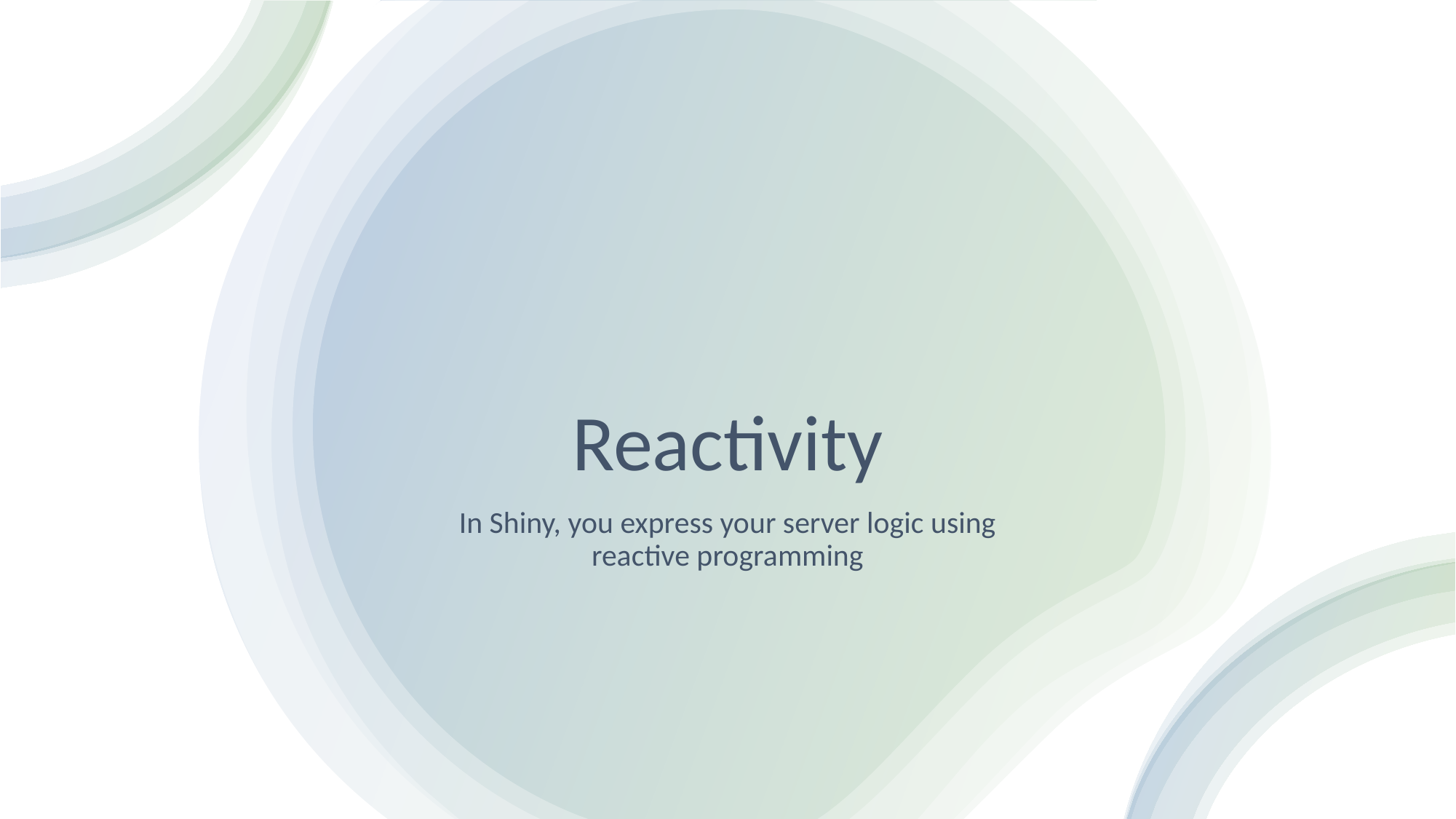

# Reactivity
In Shiny, you express your server logic using reactive programming